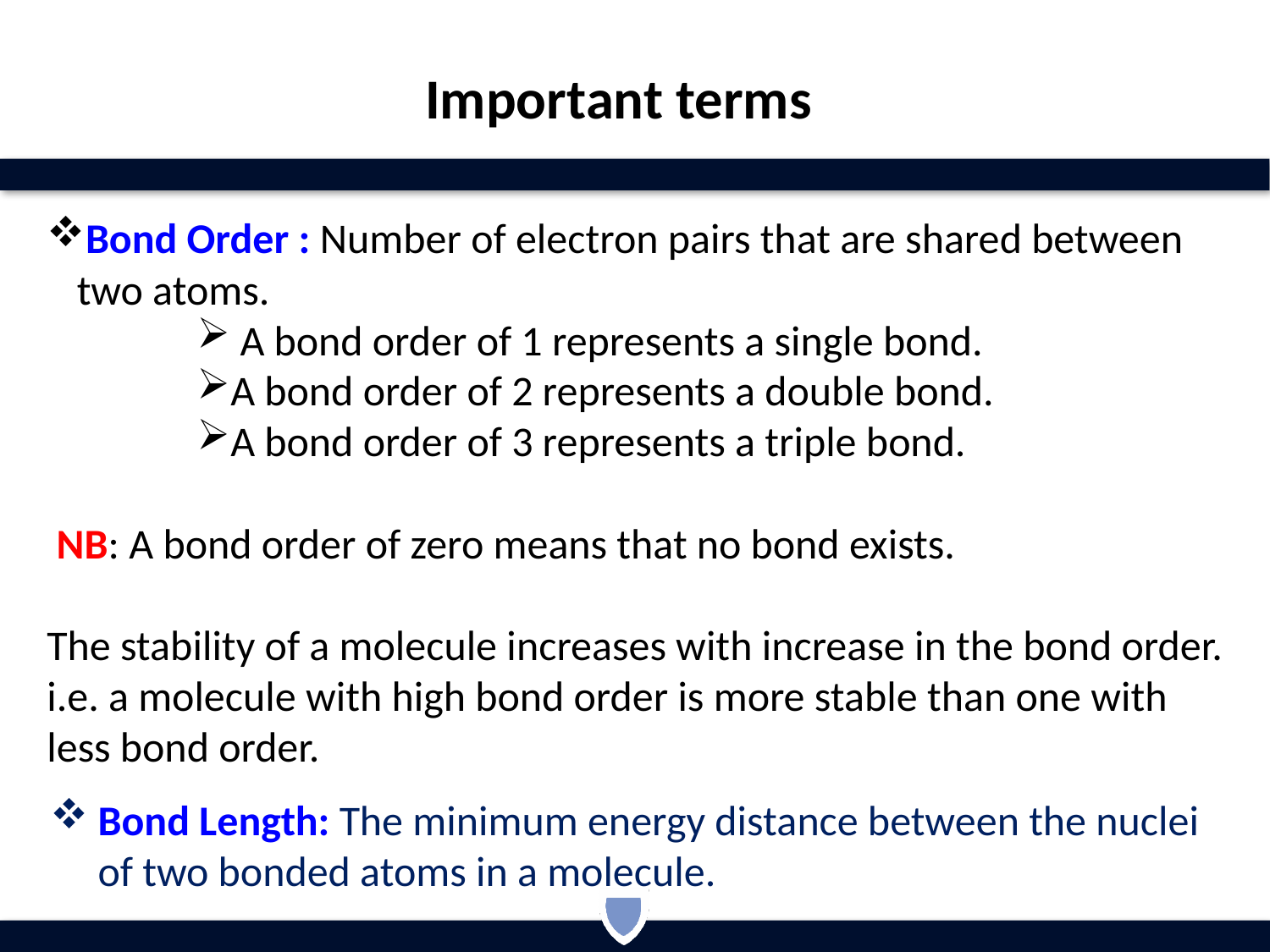

Important terms
Bond Order : Number of electron pairs that are shared between two atoms.
 A bond order of 1 represents a single bond.
A bond order of 2 represents a double bond.
A bond order of 3 represents a triple bond.

 NB: A bond order of zero means that no bond exists.

The stability of a molecule increases with increase in the bond order. i.e. a molecule with high bond order is more stable than one with less bond order.

Bond Length: The minimum energy distance between the nuclei of two bonded atoms in a molecule.